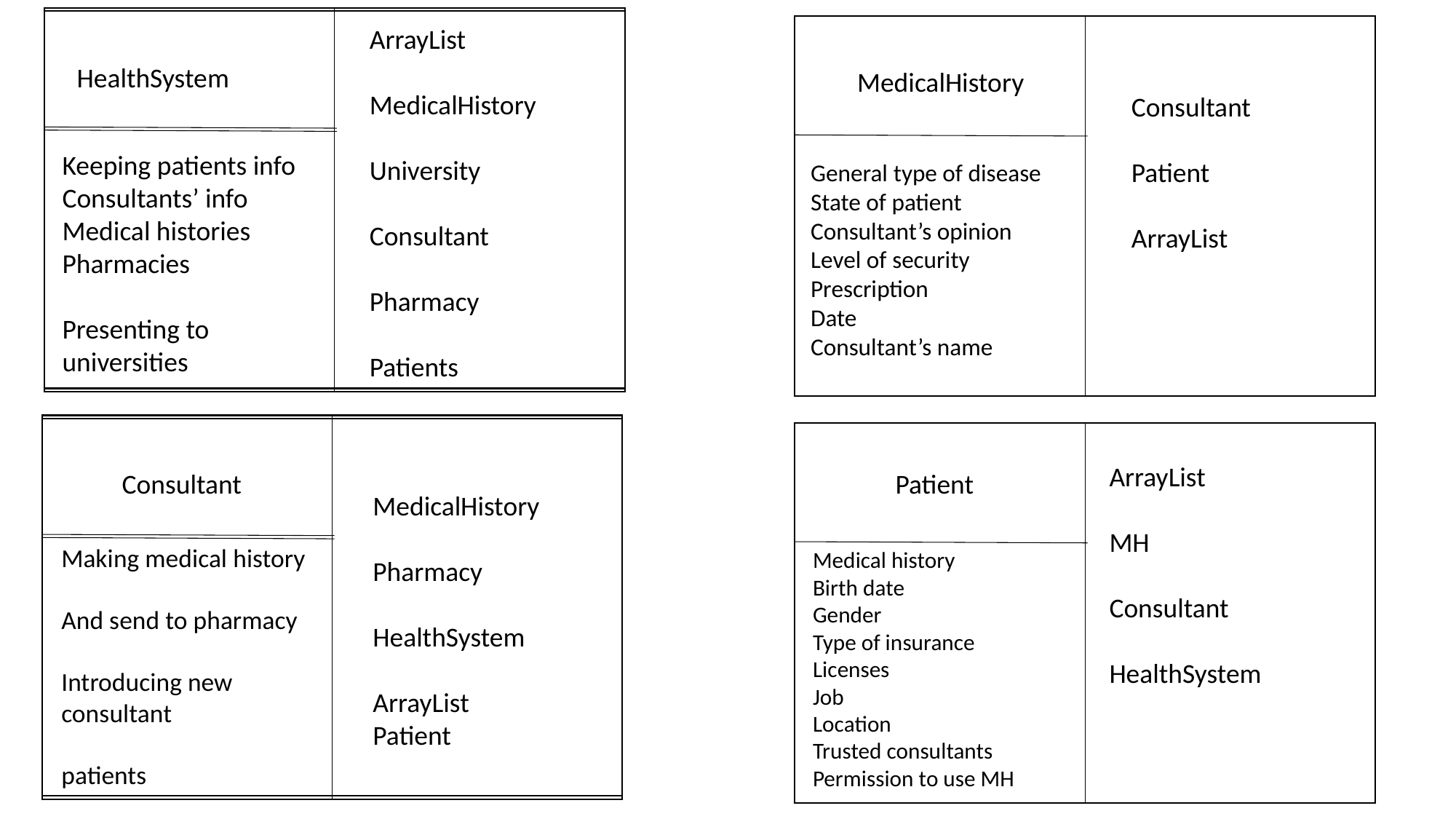

ArrayList

MedicalHistory

University

Consultant

Pharmacy

Patients
HealthSystem
MedicalHistory
Consultant

Patient

ArrayList
Keeping patients info
Consultants’ info
Medical histories
Pharmacies

Presenting to universities

General type of disease
State of patient
Consultant’s opinion
Level of security
Prescription
Date
Consultant’s name

ArrayList

MH

Consultant

HealthSystem

Consultant
Patient
MedicalHistory

Pharmacy

HealthSystem

ArrayList
Patient
Making medical history

And send to pharmacy

Introducing new
consultant

patients
Medical history
Birth date
Gender
Type of insurance
Licenses
Job
Location
Trusted consultants
Permission to use MH